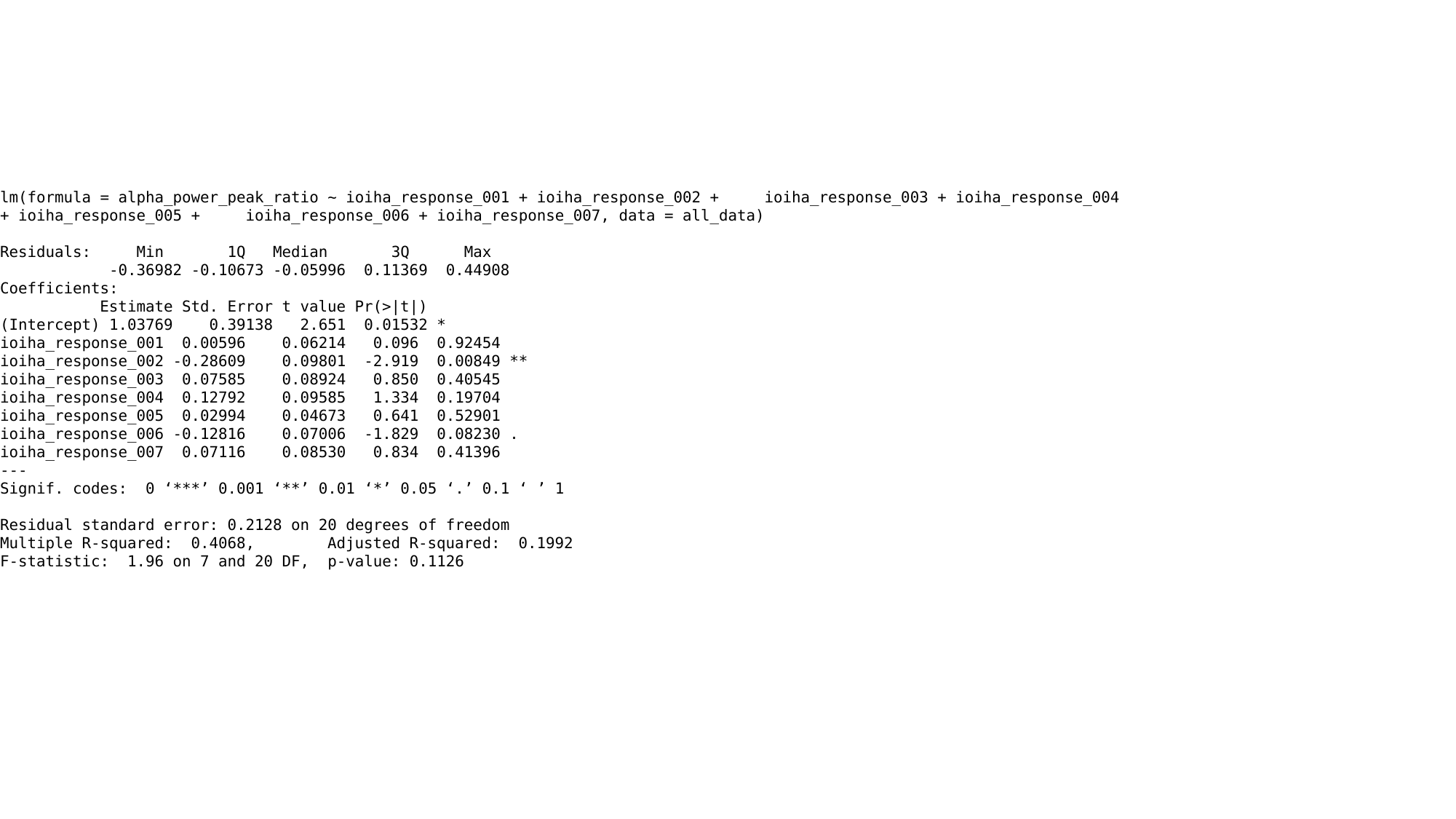

lm(formula = alpha_power_peak_ratio ~ ioiha_response_001 + ioiha_response_002 +     ioiha_response_003 + ioiha_response_004 + ioiha_response_005 +     ioiha_response_006 + ioiha_response_007, data = all_data)

Residuals:     Min       1Q   Median       3Q      Max
	-0.36982 -0.10673 -0.05996  0.11369  0.44908
Coefficients:
           Estimate Std. Error t value Pr(>|t|)
(Intercept) 1.03769    0.39138   2.651  0.01532 *
ioiha_response_001  0.00596    0.06214   0.096  0.92454
ioiha_response_002 -0.28609    0.09801  -2.919  0.00849 **
ioiha_response_003  0.07585    0.08924   0.850  0.40545
ioiha_response_004  0.12792    0.09585   1.334  0.19704
ioiha_response_005  0.02994    0.04673   0.641  0.52901
ioiha_response_006 -0.12816    0.07006  -1.829  0.08230 .
ioiha_response_007  0.07116    0.08530   0.834  0.41396
---
Signif. codes:  0 ‘***’ 0.001 ‘**’ 0.01 ‘*’ 0.05 ‘.’ 0.1 ‘ ’ 1

Residual standard error: 0.2128 on 20 degrees of freedom
Multiple R-squared:  0.4068,	Adjusted R-squared:  0.1992
F-statistic:  1.96 on 7 and 20 DF,  p-value: 0.1126